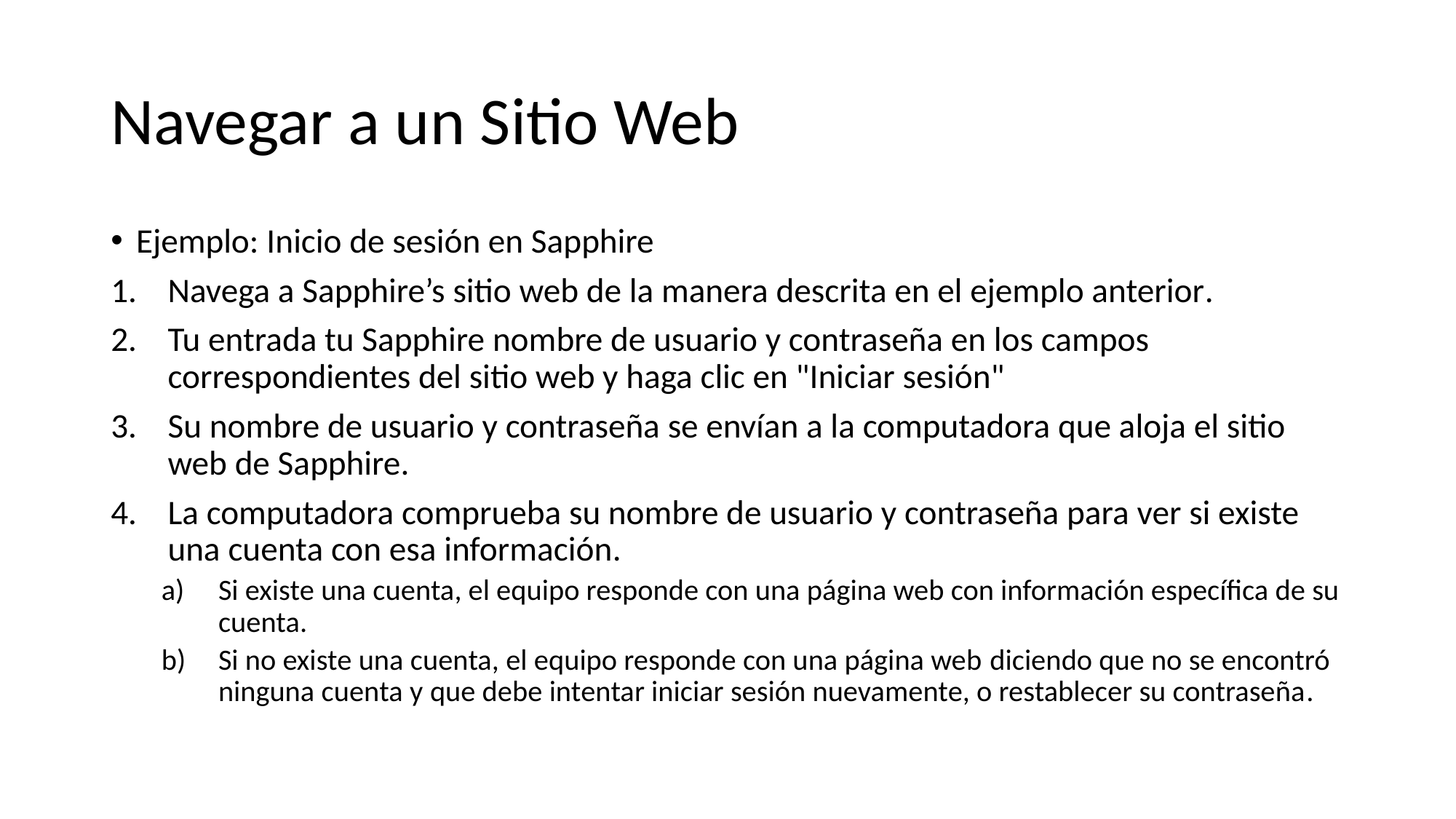

# Navegar a un Sitio Web
Ejemplo: Inicio de sesión en Sapphire
Navega a Sapphire’s sitio web de la manera descrita en el ejemplo anterior.
Tu entrada tu Sapphire nombre de usuario y contraseña en los campos correspondientes del sitio web y haga clic en "Iniciar sesión"
Su nombre de usuario y contraseña se envían a la computadora que aloja el sitio web de Sapphire.
La computadora comprueba su nombre de usuario y contraseña para ver si existe una cuenta con esa información.
Si existe una cuenta, el equipo responde con una página web con información específica de su cuenta.
Si no existe una cuenta, el equipo responde con una página web diciendo que no se encontró ninguna cuenta y que debe intentar iniciar sesión nuevamente, o restablecer su contraseña.